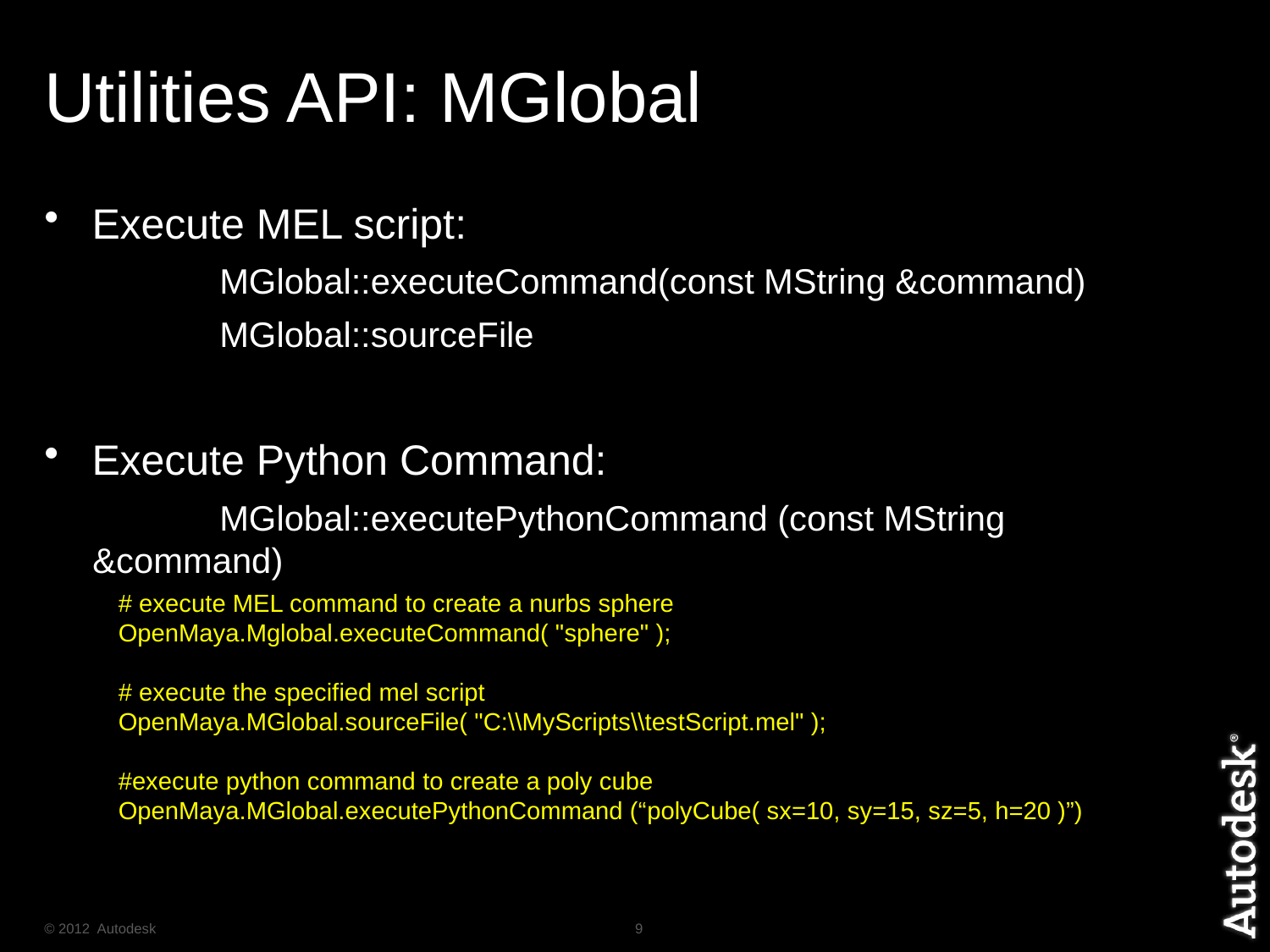

# Utilities API: MGlobal
Execute MEL script:
		MGlobal::executeCommand(const MString &command)
		MGlobal::sourceFile

Execute Python Command:
		MGlobal::executePythonCommand (const MString &command)

# execute MEL command to create a nurbs sphere
OpenMaya.Mglobal.executeCommand( "sphere" );

# execute the specified mel script OpenMaya.MGlobal.sourceFile( "C:\\MyScripts\\testScript.mel" );

#execute python command to create a poly cube
OpenMaya.MGlobal.executePythonCommand (“polyCube( sx=10, sy=15, sz=5, h=20 )”)